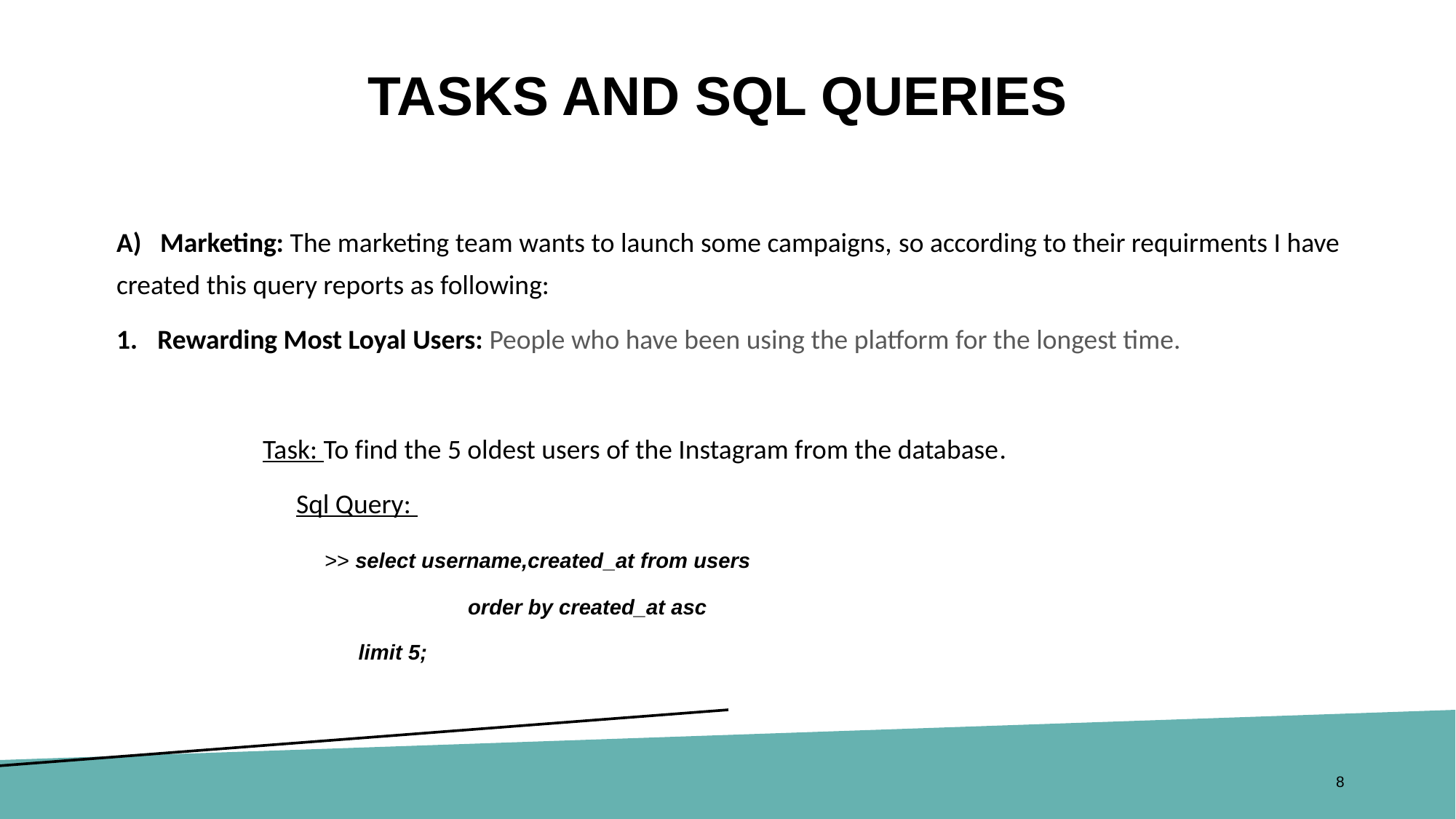

# Tasks And SQL Queries
A)   Marketing: The marketing team wants to launch some campaigns, so according to their requirments I have created this query reports as following:
Rewarding Most Loyal Users: People who have been using the platform for the longest time.

      Task: To find the 5 oldest users of the Instagram from the database.
	       Sql Query:
	                >> select username,created_at from users
                              	    order by created_at asc
             limit 5;

8